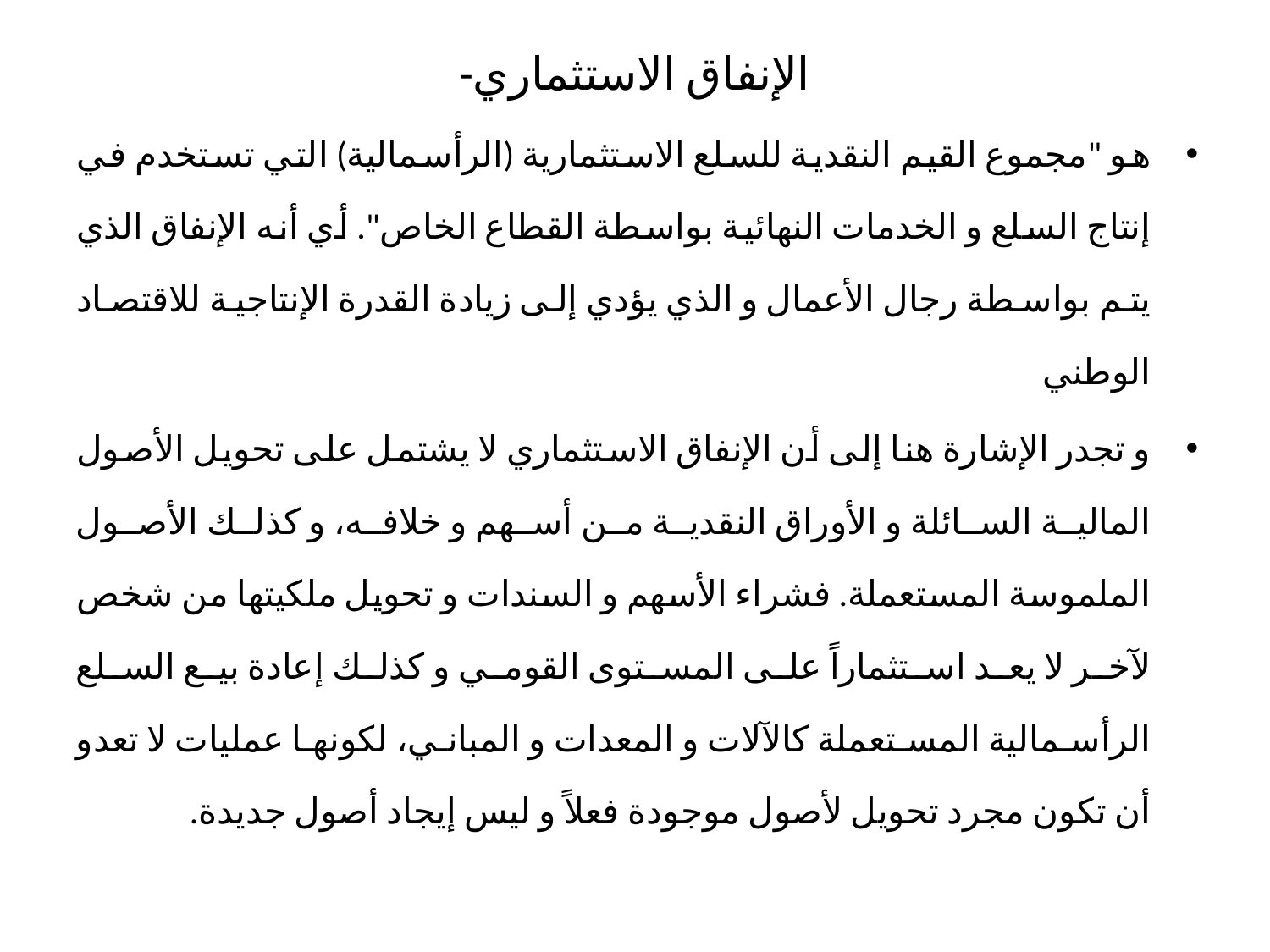

# -الإنفاق الاستثماري
هو "مجموع القيم النقدية للسلع الاستثمارية (الرأسمالية) التي تستخدم في إنتاج السلع و الخدمات النهائية بواسطة القطاع الخاص". أي أنه الإنفاق الذي يتم بواسطة رجال الأعمال و الذي يؤدي إلى زيادة القدرة الإنتاجية للاقتصاد الوطني
و تجدر الإشارة هنا إلى أن الإنفاق الاستثماري لا يشتمل على تحويل الأصول المالية السائلة و الأوراق النقدية من أسهم و خلافه، و كذلك الأصول الملموسة المستعملة. فشراء الأسهم و السندات و تحويل ملكيتها من شخص لآخر لا يعد استثماراً على المستوى القومي و كذلك إعادة بيع السلع الرأسمالية المستعملة كالآلات و المعدات و المباني، لكونها عمليات لا تعدو أن تكون مجرد تحويل لأصول موجودة فعلاً و ليس إيجاد أصول جديدة.